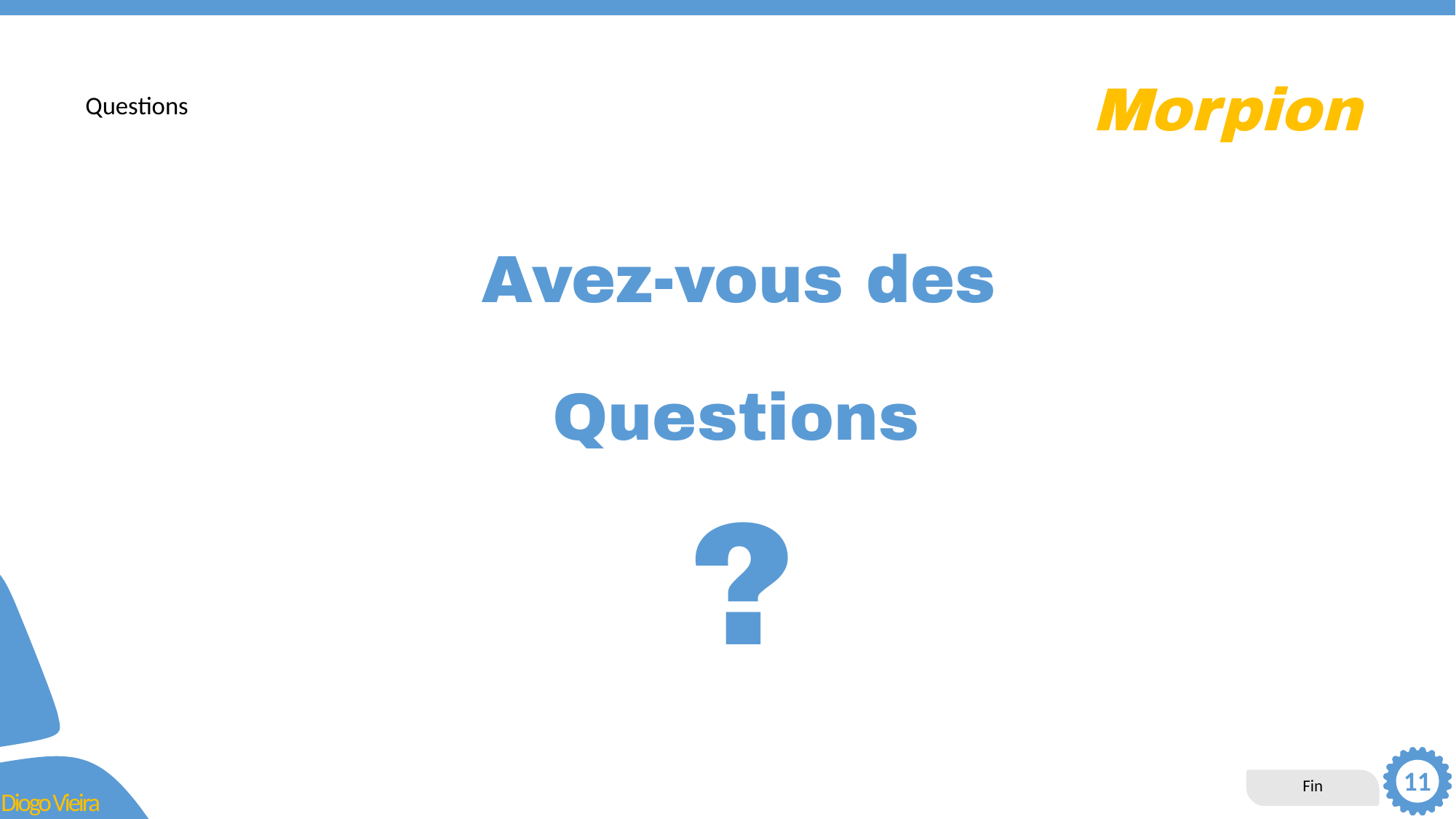

Morpion
# Questions
Avez-vous des
Questions
?
11
Fin